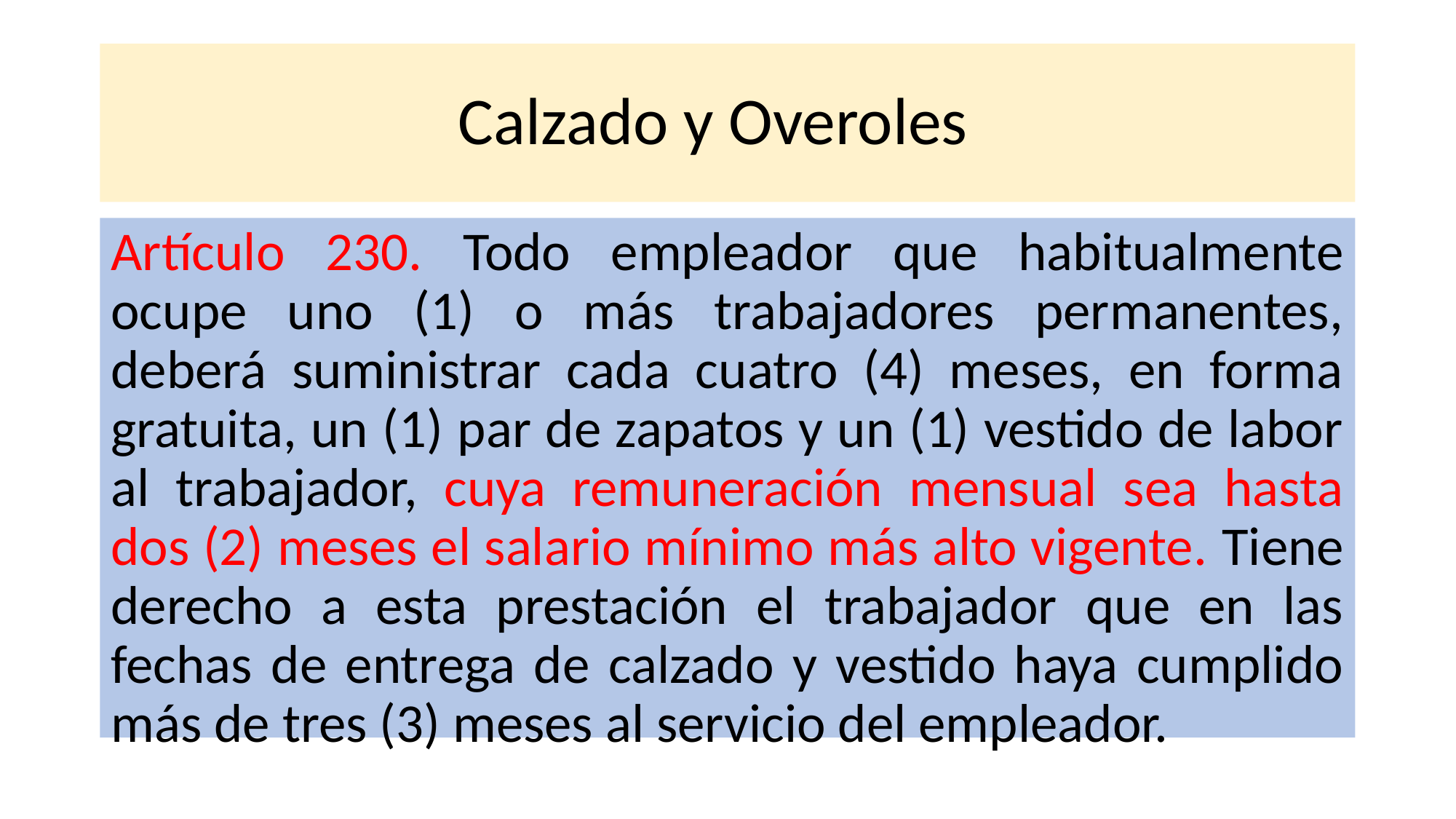

# Calzado y Overoles
Artículo 230. Todo empleador que habitualmente ocupe uno (1) o más trabajadores permanentes, deberá suministrar cada cuatro (4) meses, en forma gratuita, un (1) par de zapatos y un (1) vestido de labor al trabajador, cuya remuneración mensual sea hasta dos (2) meses el salario mínimo más alto vigente. Tiene derecho a esta prestación el trabajador que en las fechas de entrega de calzado y vestido haya cumplido más de tres (3) meses al servicio del empleador.